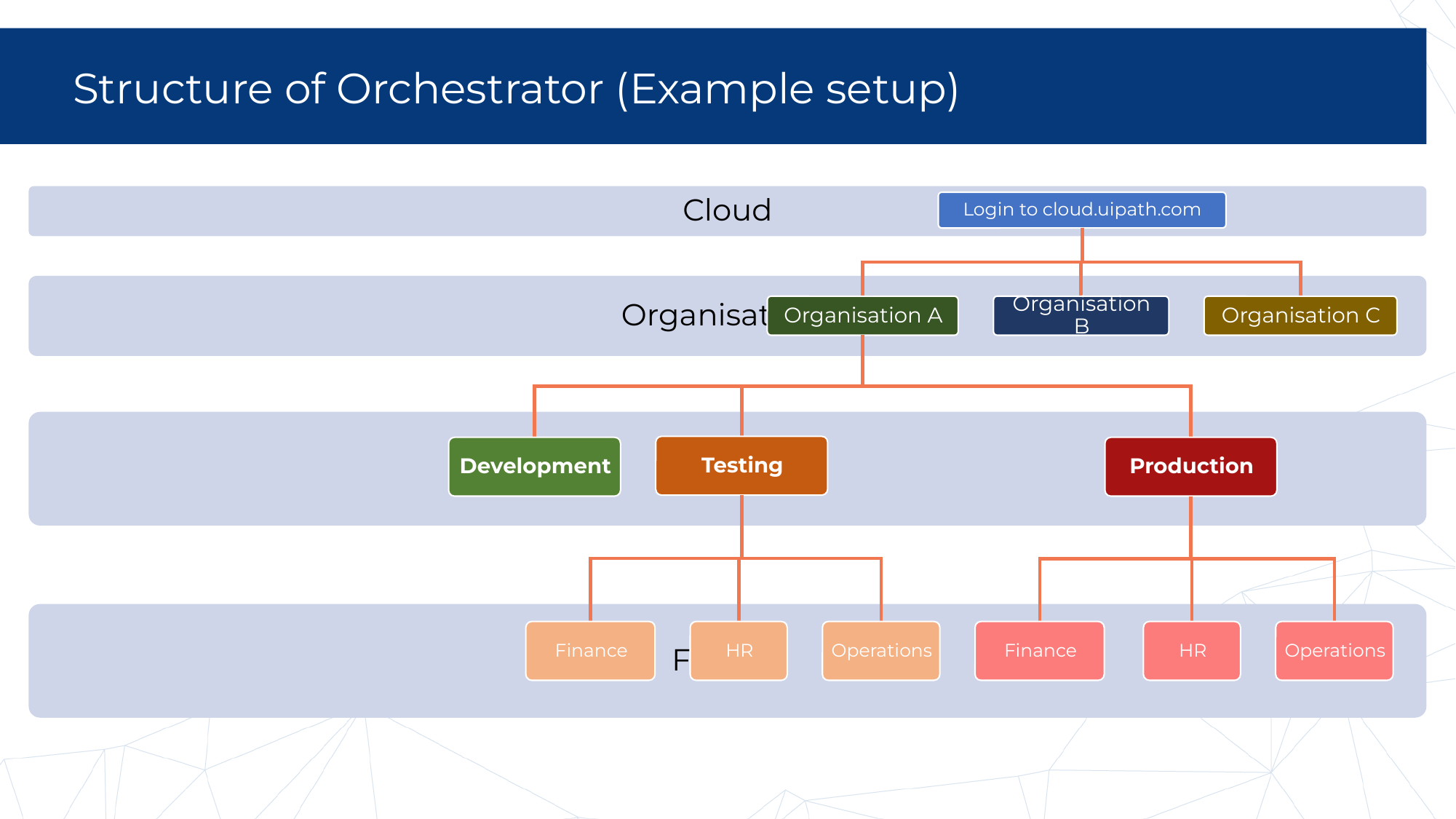

Structure of Orchestrator (Example setup)
Folders
Tenants
Organisations
Cloud
Login to cloud.uipath.com
Organisation A
Development
Testing
Finance
HR
Operations
Production
Finance
HR
Operations
Organisation B
Organisation C